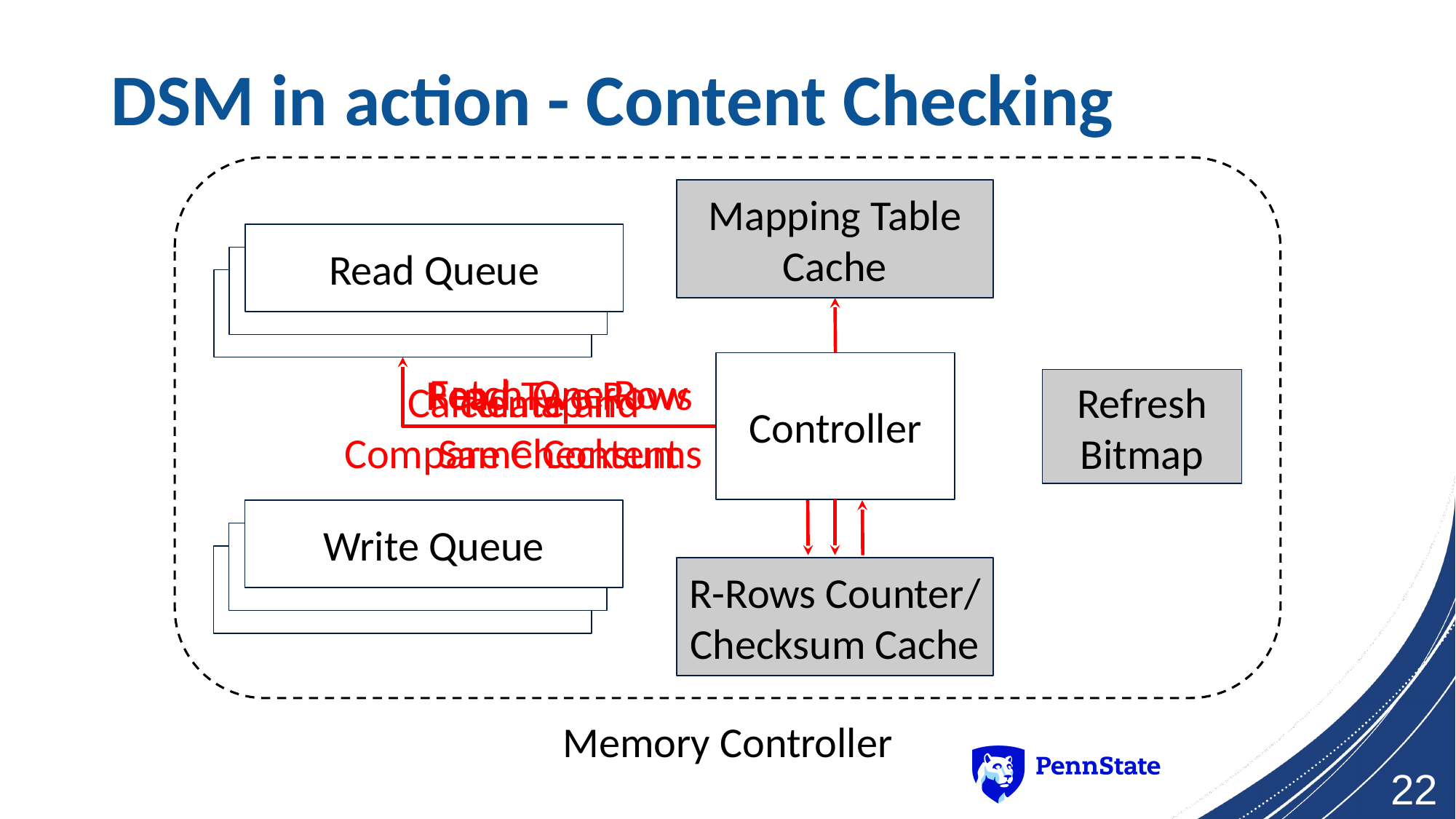

# DSM in action - Content Checking

Mapping Table Cache
Read Queue

Controller
Fetch One Row
Read Two Rows
Refresh Bitmap
Calculate and Compare Checksums
Remap if     Same Content
Write Queue

R-Rows Counter/ Checksum Cache
Memory Controller
22